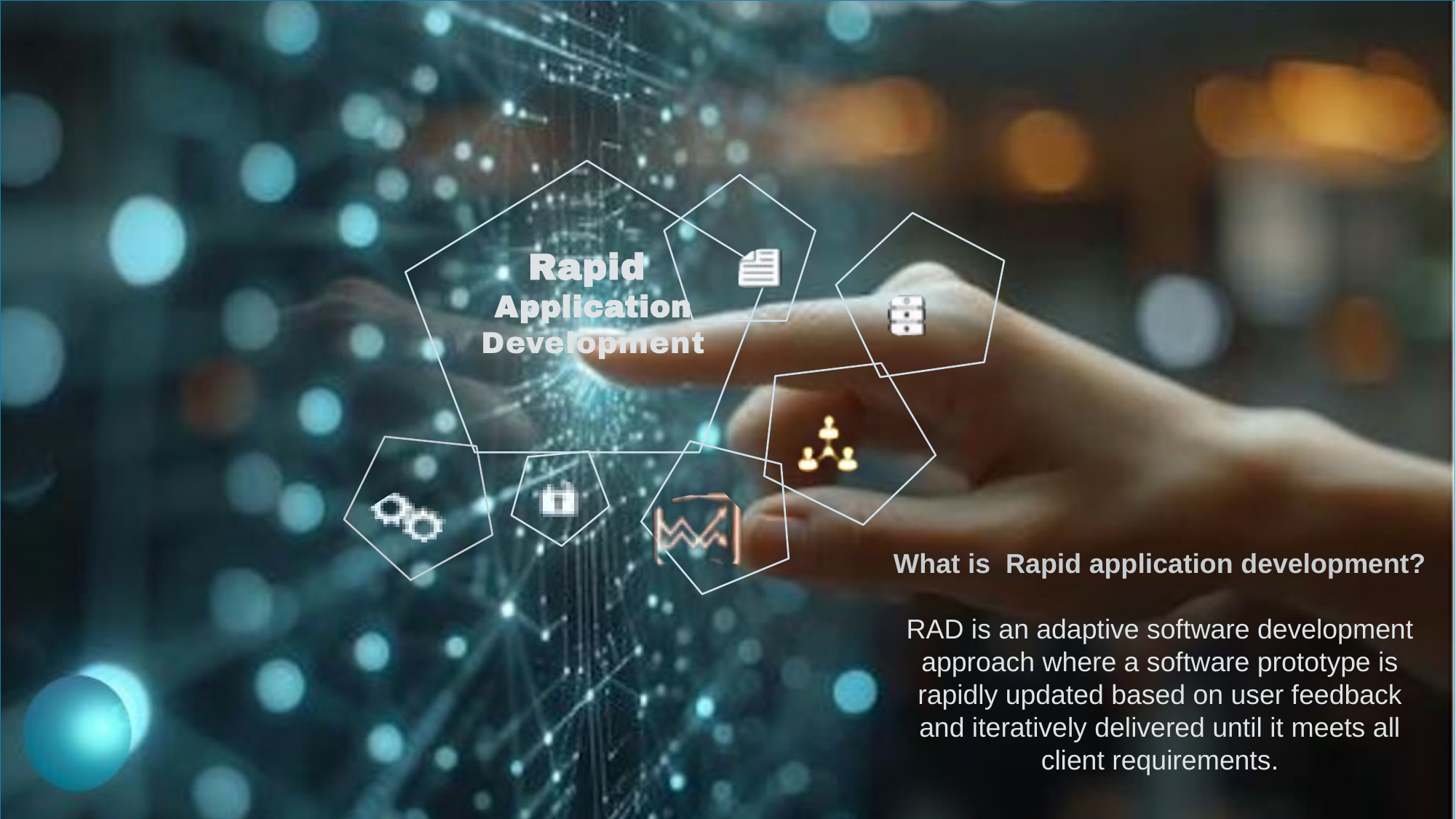

Rapid
Application
Development

What is  Rapid application development?

RAD is an adaptive software development approach where a software prototype is rapidly updated based on user feedback and iteratively delivered until it meets all client requirements.